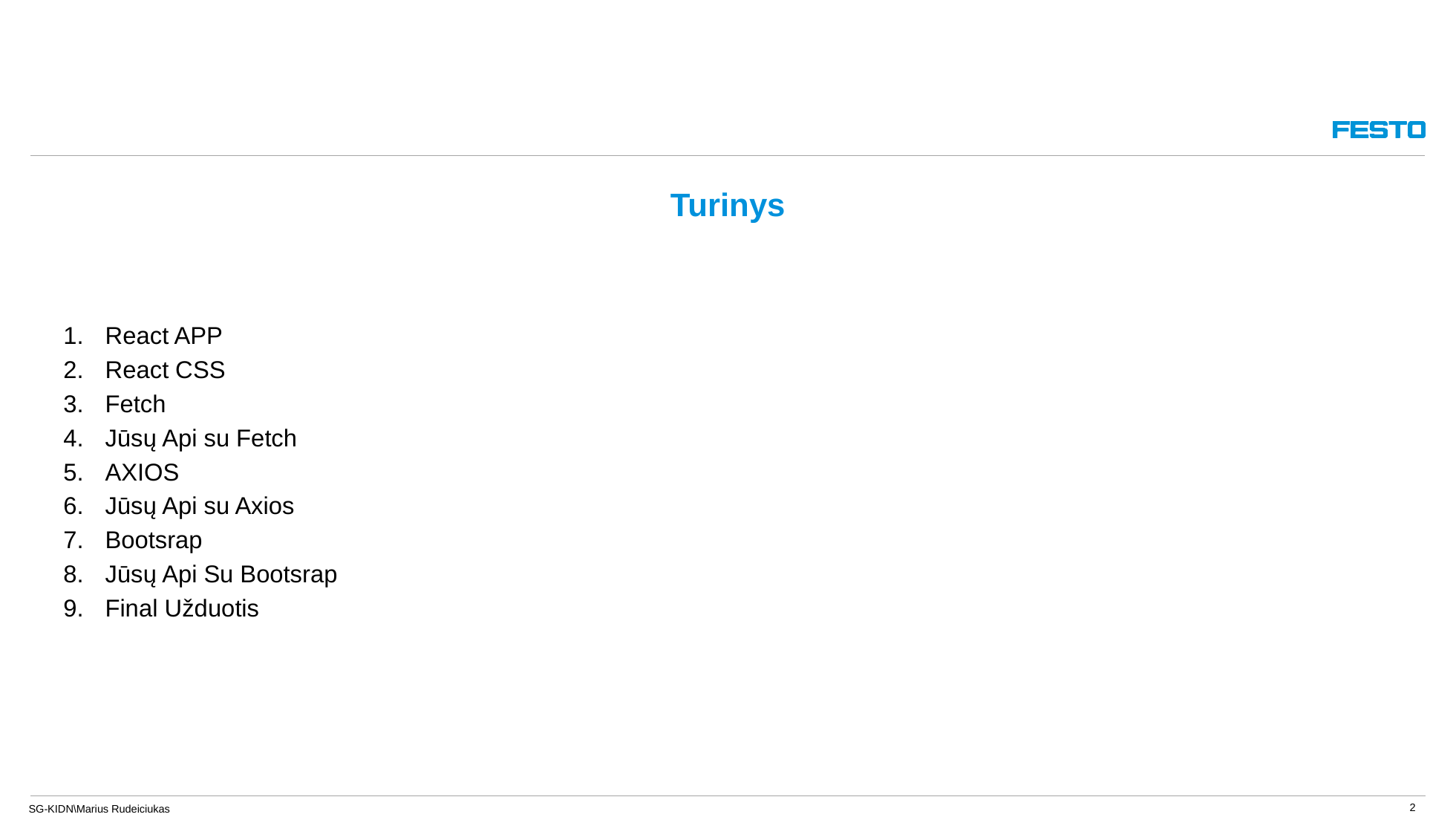

2
# Turinys

React APP
React CSS
Fetch
Jūsų Api su Fetch
AXIOS
Jūsų Api su Axios
Bootsrap
Jūsų Api Su Bootsrap
Final Užduotis